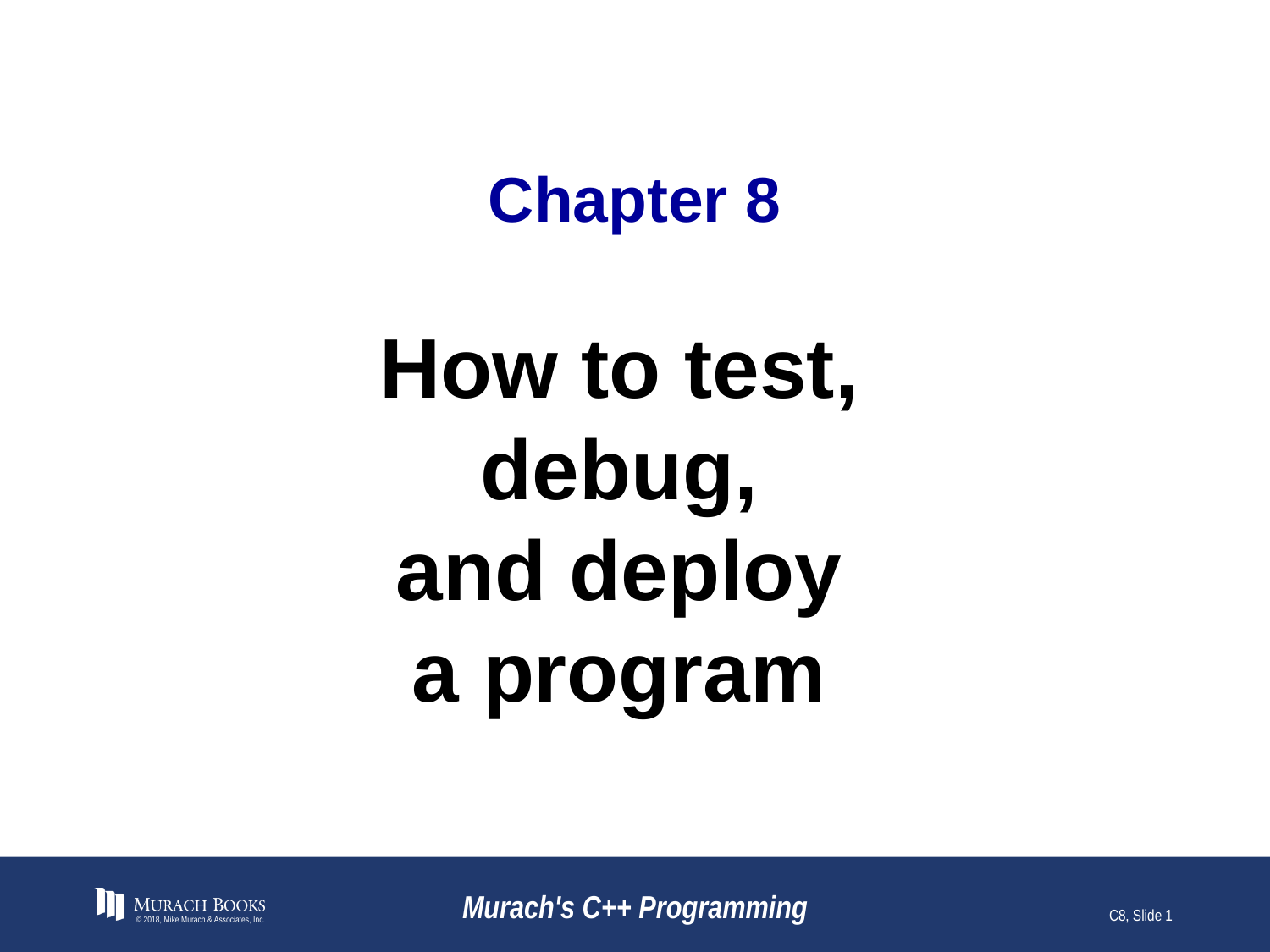

# Chapter 8
How to test, debug,
and deploy
a program

© 2018, Mike Murach & Associates, Inc.
Murach's C++ Programming

C8, Slide 1